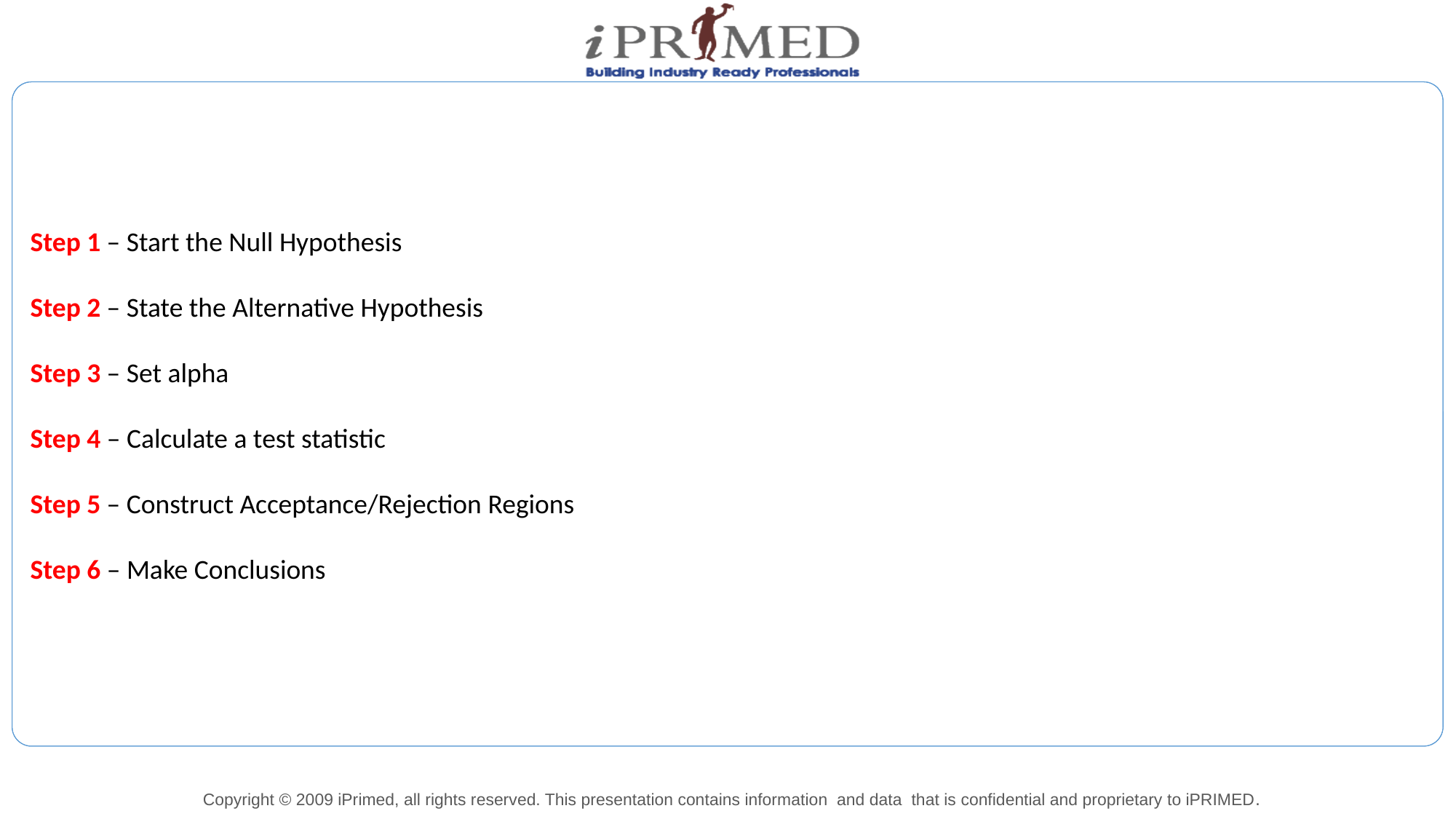

Step 1 – Start the Null Hypothesis

Step 2 – State the Alternative Hypothesis

Step 3 – Set alpha

Step 4 – Calculate a test statistic

Step 5 – Construct Acceptance/Rejection Regions

Step 6 – Make Conclusions